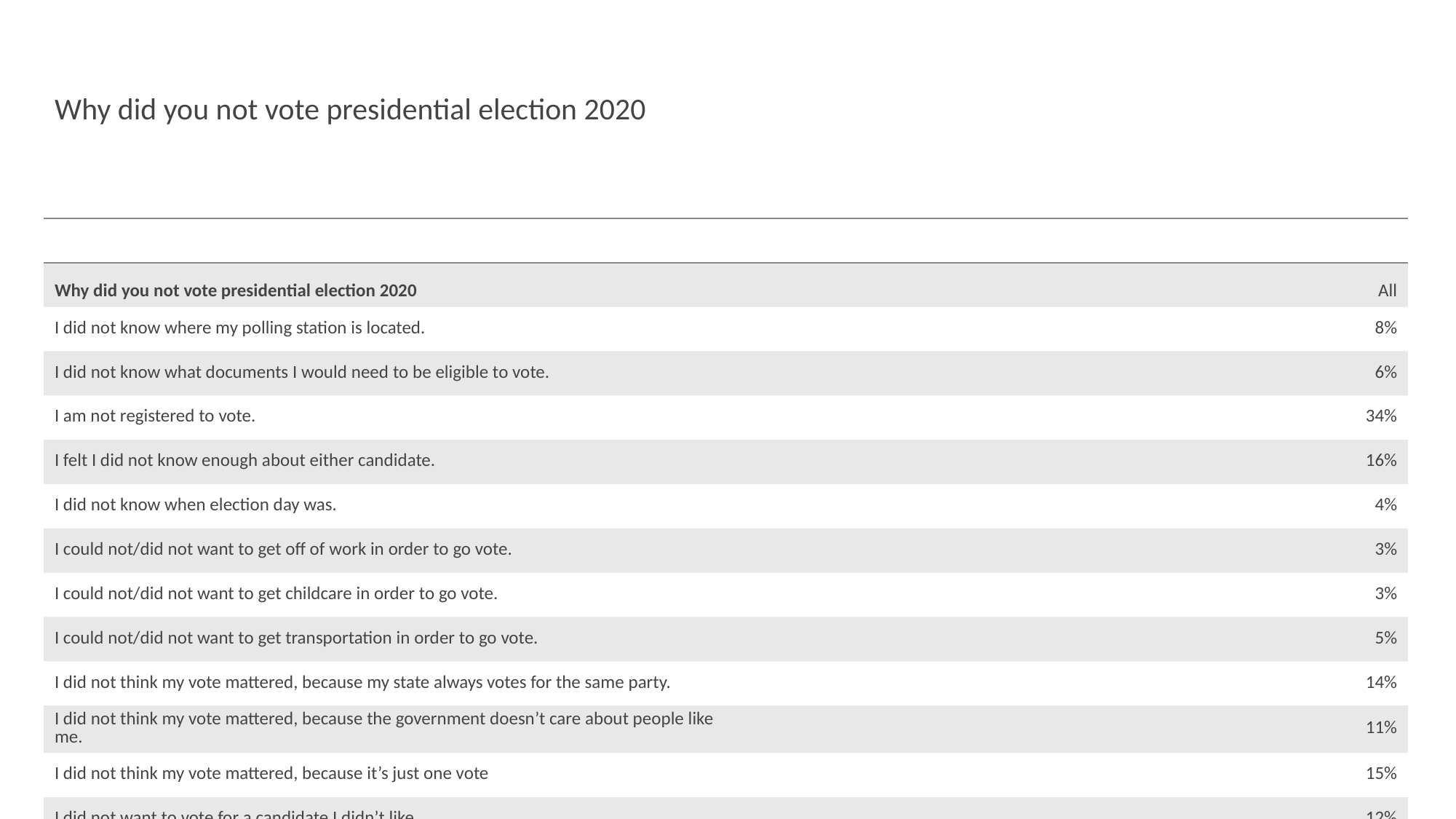

# Why did you not vote presidential election 2020

|  |  |
| --- | --- |
| Why did you not vote presidential election 2020 | All |
| I did not know where my polling station is located. | 8% |
| I did not know what documents I would need to be eligible to vote. | 6% |
| I am not registered to vote. | 34% |
| I felt I did not know enough about either candidate. | 16% |
| I did not know when election day was. | 4% |
| I could not/did not want to get off of work in order to go vote. | 3% |
| I could not/did not want to get childcare in order to go vote. | 3% |
| I could not/did not want to get transportation in order to go vote. | 5% |
| I did not think my vote mattered, because my state always votes for the same party. | 14% |
| I did not think my vote mattered, because the government doesn’t care about people like me. | 11% |
| I did not think my vote mattered, because it’s just one vote | 15% |
| I did not want to vote for a candidate I didn’t like. | 12% |
| The candidate I most supported did not win the primary. | 8% |
| Some other reason | 21% |
| Unweighted N | 353 |